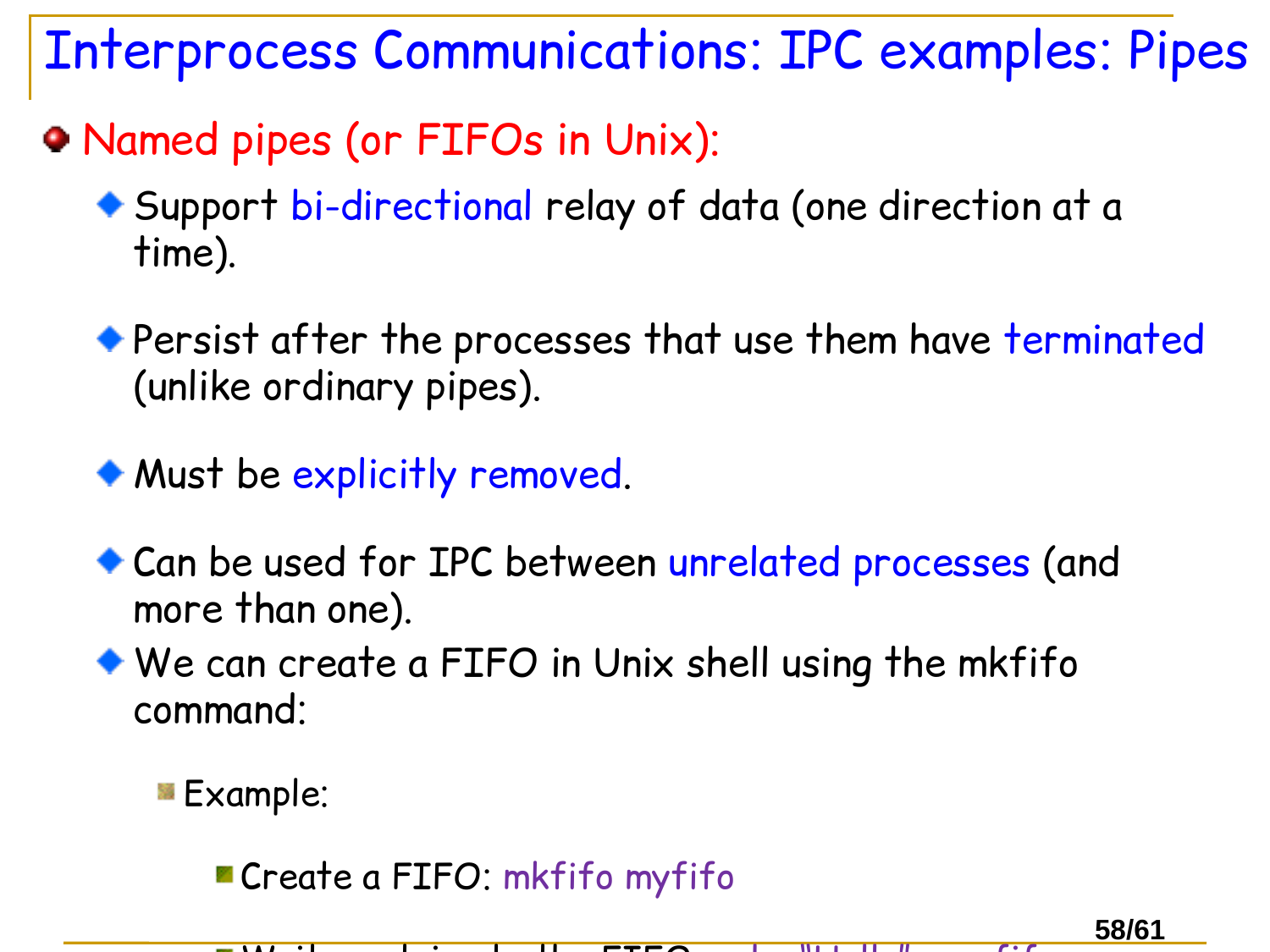

# Interprocess Communications: IPC examples: Pipes
Named pipes (or FIFOs in Unix):

Support bi-directional relay of data (one direction at a time).

Persist after the processes that use them have terminated (unlike ordinary pipes).

Must be explicitly removed.

Can be used for IPC between unrelated processes (and more than one).
We can create a FIFO in Unix shell using the mkfifo command:

Example:

Create a FIFO: mkfifo myfifo

Write a string to the FIFO: echo “Hello” > myfifo

Read a string from the FIFO: cat myfifo.